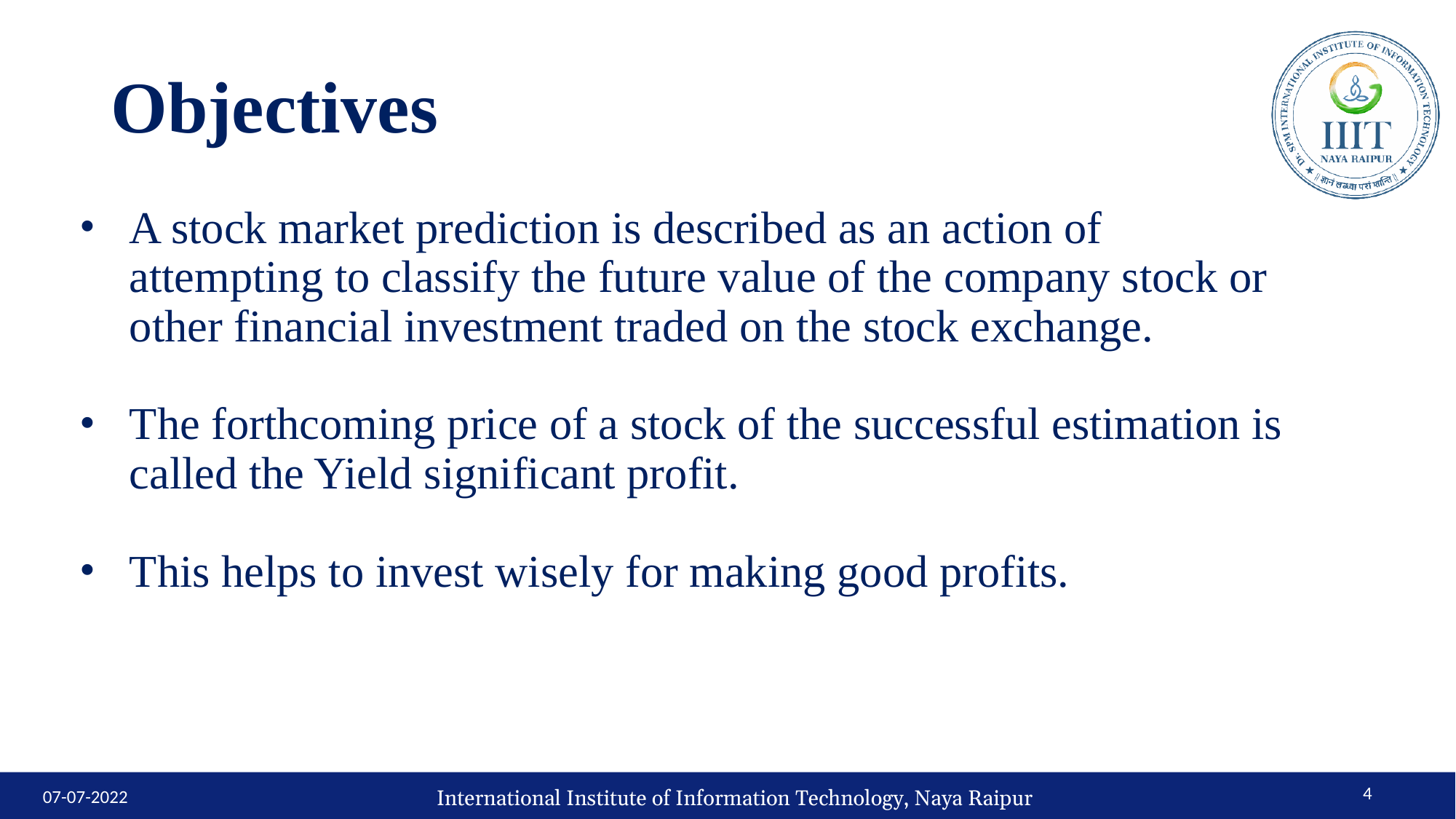

# Objectives
A stock market prediction is described as an action of attempting to classify the future value of the company stock or other financial investment traded on the stock exchange.

The forthcoming price of a stock of the successful estimation is called the Yield significant profit.

This helps to invest wisely for making good profits.

4
International Institute of Information Technology, Naya Raipur
07-07-2022